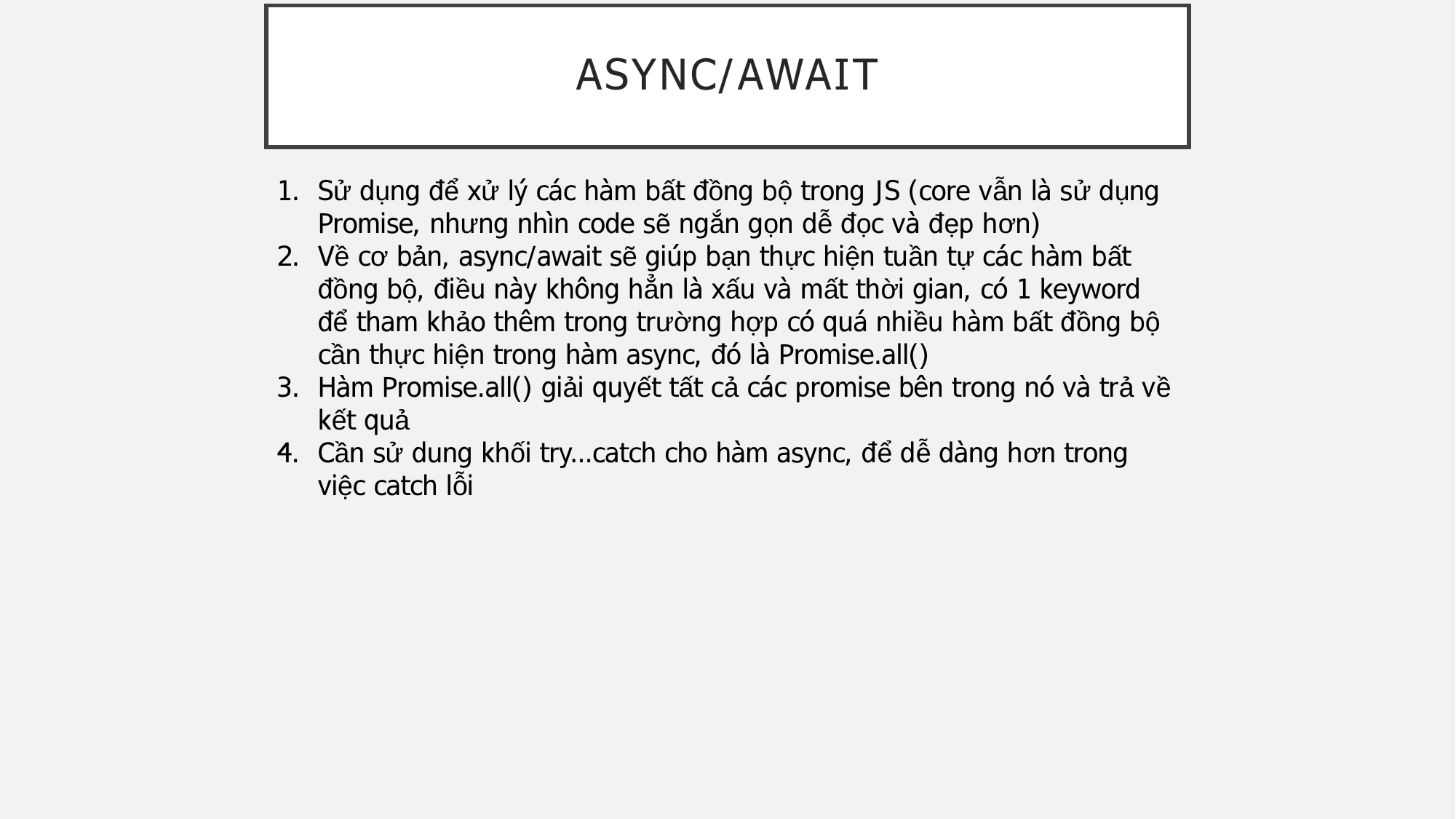

# Async/await
Sử dụng để xử lý các hàm bất đồng bộ trong JS (core vẫn là sử dụng Promise, nhưng nhìn code sẽ ngắn gọn dễ đọc và đẹp hơn)
Về cơ bản, async/await sẽ giúp bạn thực hiện tuần tự các hàm bất đồng bộ, điều này không hẳn là xấu và mất thời gian, có 1 keyword để tham khảo thêm trong trường hợp có quá nhiều hàm bất đồng bộ cần thực hiện trong hàm async, đó là Promise.all()
Hàm Promise.all() giải quyết tất cả các promise bên trong nó và trả về kết quả
Cần sử dung khối try…catch cho hàm async, để dễ dàng hơn trong việc catch lỗi